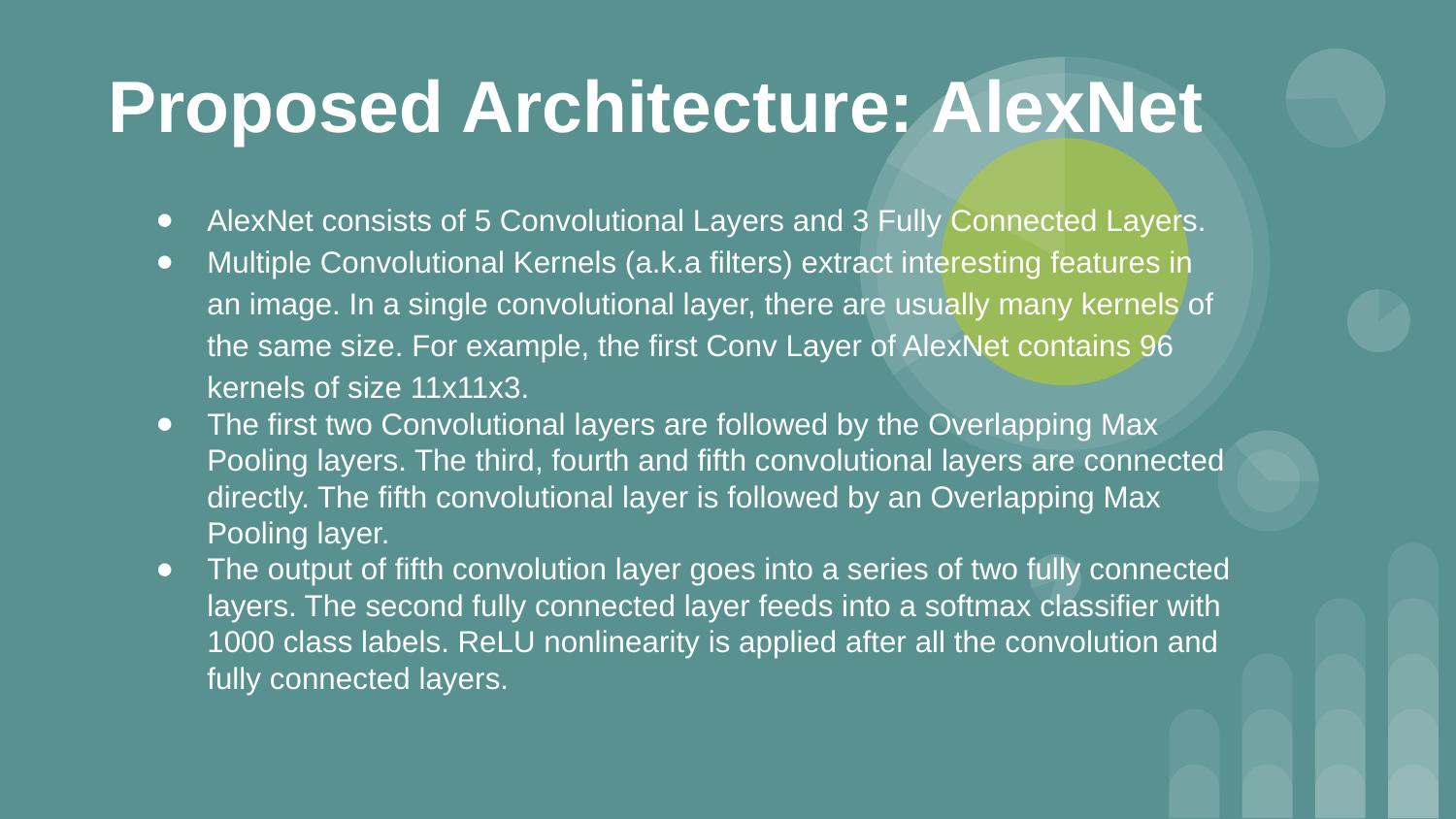

Proposed Architecture: AlexNet
AlexNet consists of 5 Convolutional Layers and 3 Fully Connected Layers.
Multiple Convolutional Kernels (a.k.a filters) extract interesting features in an image. In a single convolutional layer, there are usually many kernels of the same size. For example, the first Conv Layer of AlexNet contains 96 kernels of size 11x11x3.
The first two Convolutional layers are followed by the Overlapping Max Pooling layers. The third, fourth and fifth convolutional layers are connected directly. The fifth convolutional layer is followed by an Overlapping Max Pooling layer.
The output of fifth convolution layer goes into a series of two fully connected layers. The second fully connected layer feeds into a softmax classifier with 1000 class labels. ReLU nonlinearity is applied after all the convolution and fully connected layers.